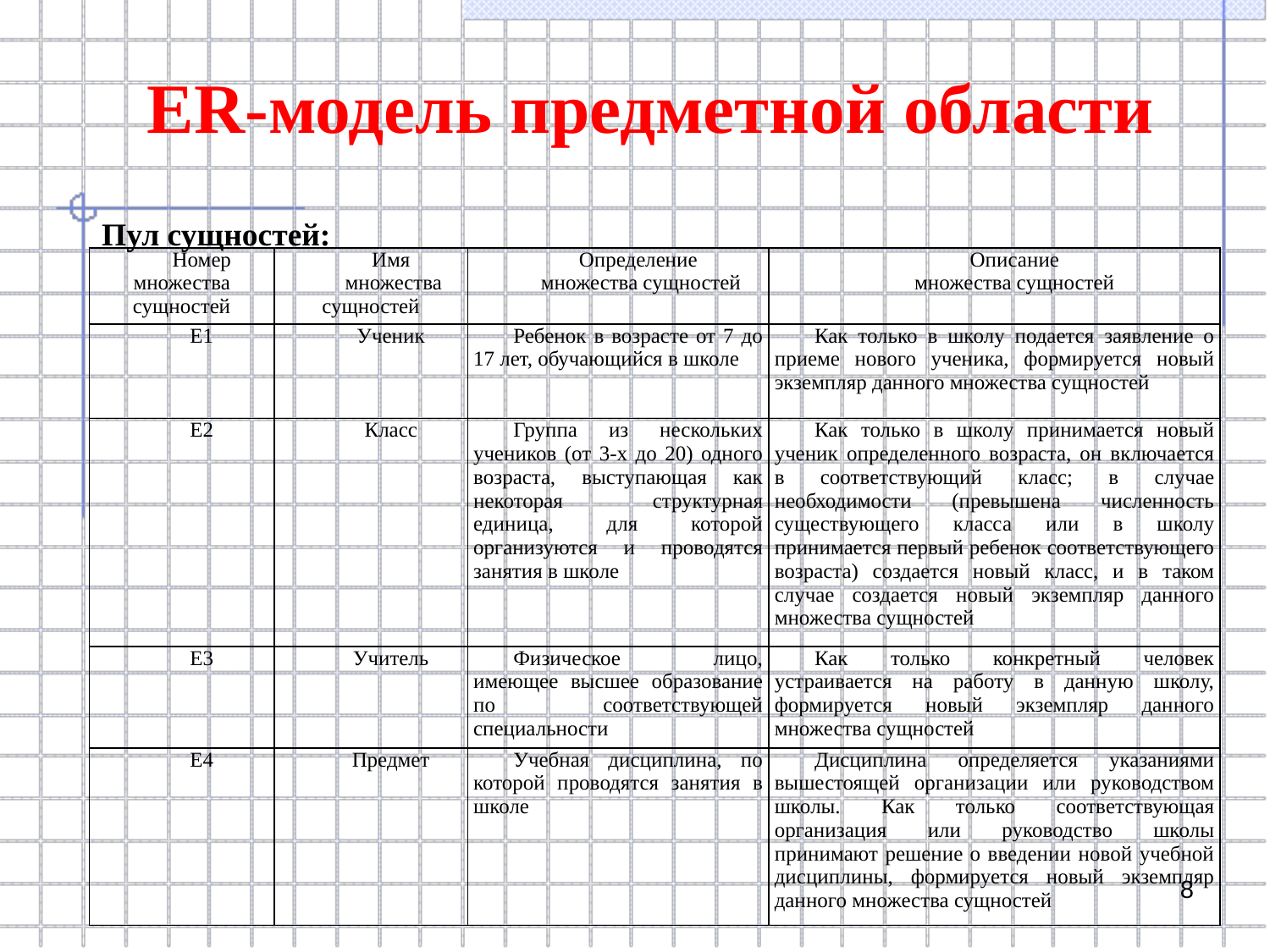

ER-модель предметной области
Пул сущностей:

| Номер множества сущностей | Имя множества сущностей | Определение множества сущностей | Описание множества сущностей |
| --- | --- | --- | --- |
| Е1 | Ученик | Ребенок в возрасте от 7 до 17 лет, обучающийся в школе | Как только в школу подается заявление о приеме нового ученика, формируется новый экземпляр данного множества сущностей |
| Е2 | Класс | Группа из нескольких учеников (от 3-х до 20) одного возраста, выступающая как некоторая структурная единица, для которой организуются и проводятся занятия в школе | Как только в школу принимается новый ученик определенного возраста, он включается в соответствующий класс; в случае необходимости (превышена численность существующего класса или в школу принимается первый ребенок соответствующего возраста) создается новый класс, и в таком случае создается новый экземпляр данного множества сущностей |
| Е3 | Учитель | Физическое лицо, имеющее высшее образование по соответствующей специальности | Как только конкретный человек устраивается на работу в данную школу, формируется новый экземпляр данного множества сущностей |
| Е4 | Предмет | Учебная дисциплина, по которой проводятся занятия в школе | Дисциплина определяется указаниями вышестоящей организации или руководством школы. Как только соответствующая организация или руководство школы принимают решение о введении новой учебной дисциплины, формируется новый экземпляр данного множества сущностей |
8